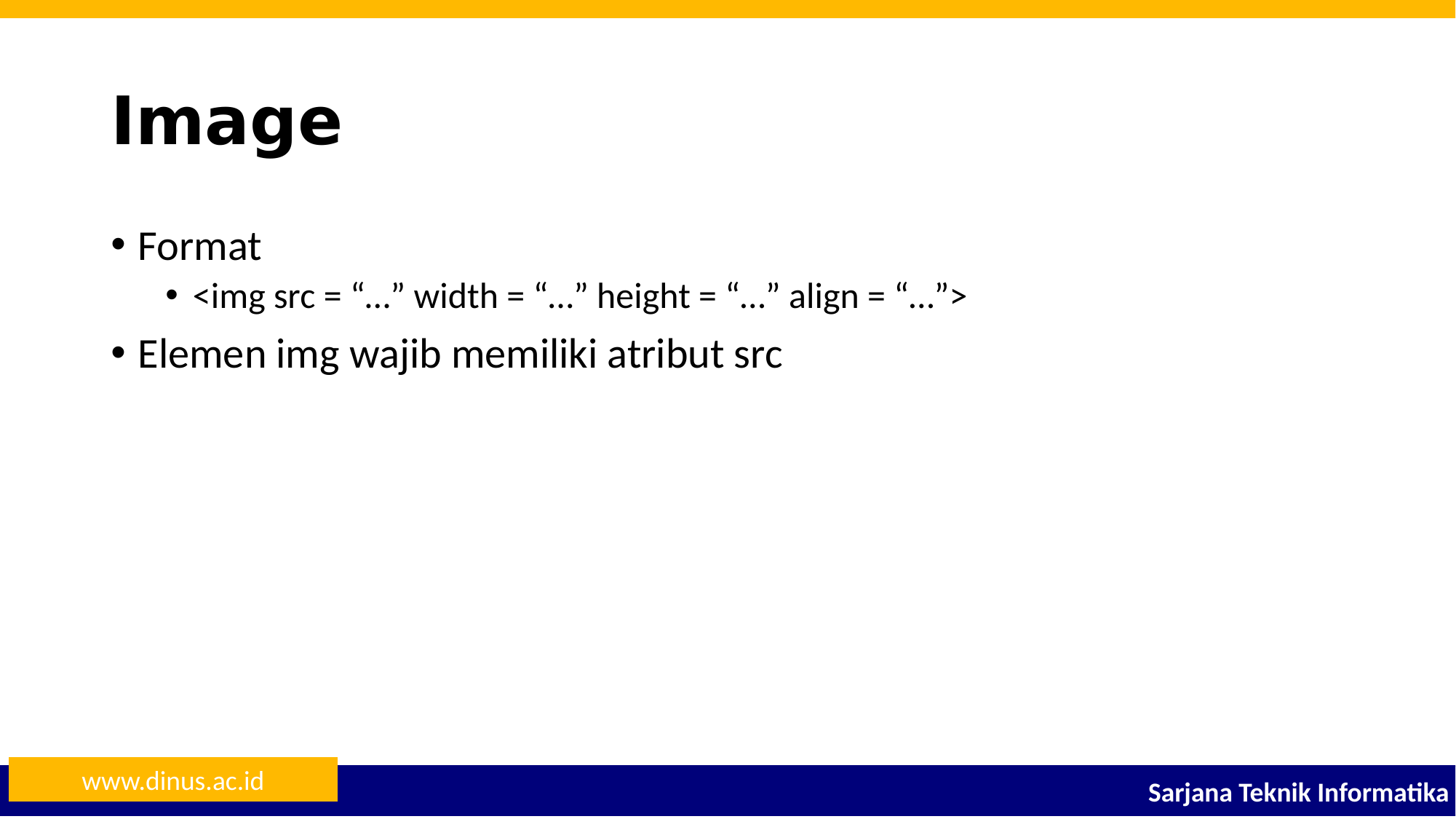

# Image
Format
<img src = “…” width = “…” height = “…” align = “…”>
Elemen img wajib memiliki atribut src